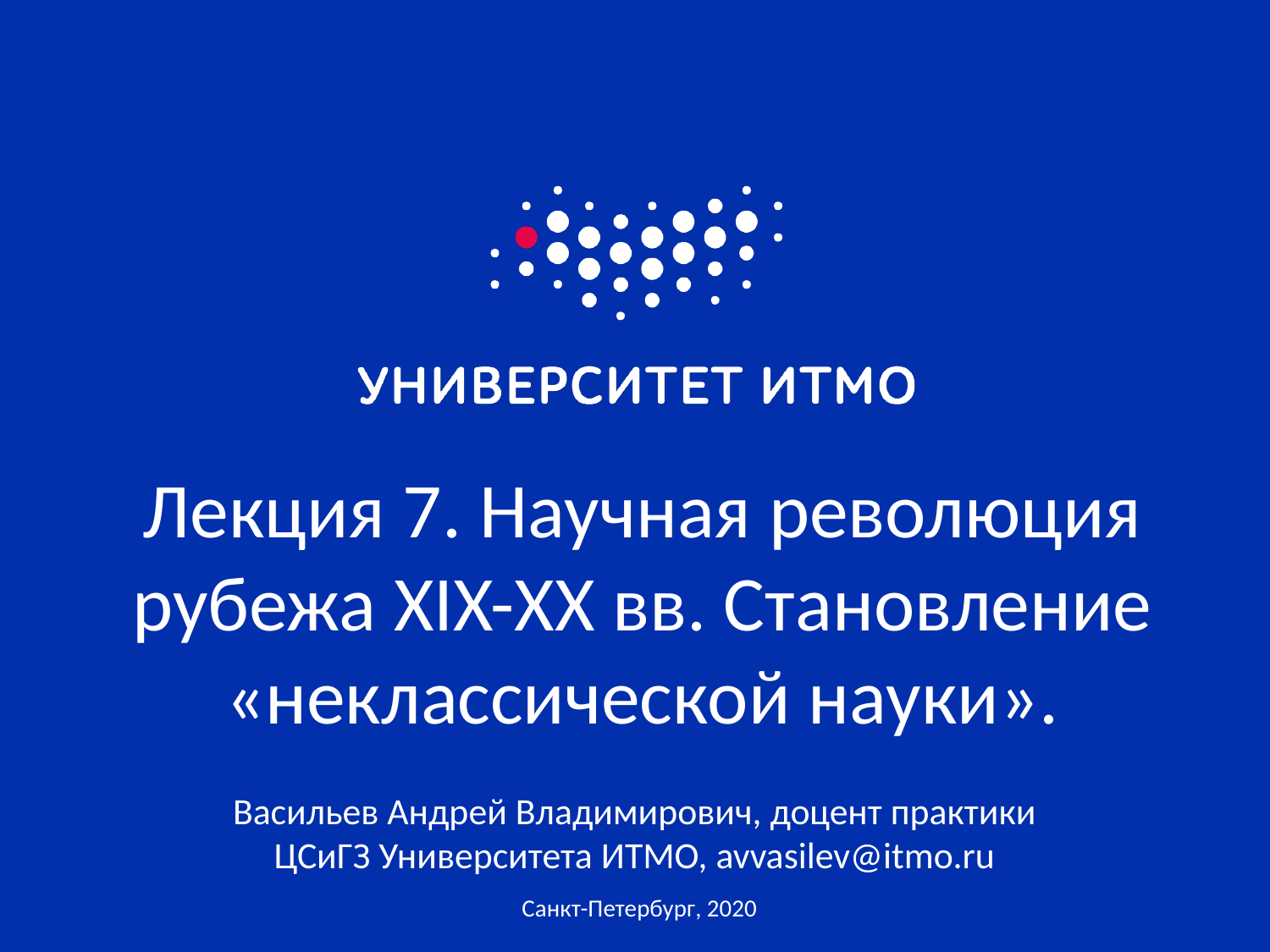

# Лекция 7. Научная революция рубежа XIX-XX вв. Становление «неклассической науки».
Васильев Андрей Владимирович, доцент практики ЦСиГЗ Университета ИТМО, avvasilev@itmo.ru
Санкт-Петербург, 2020